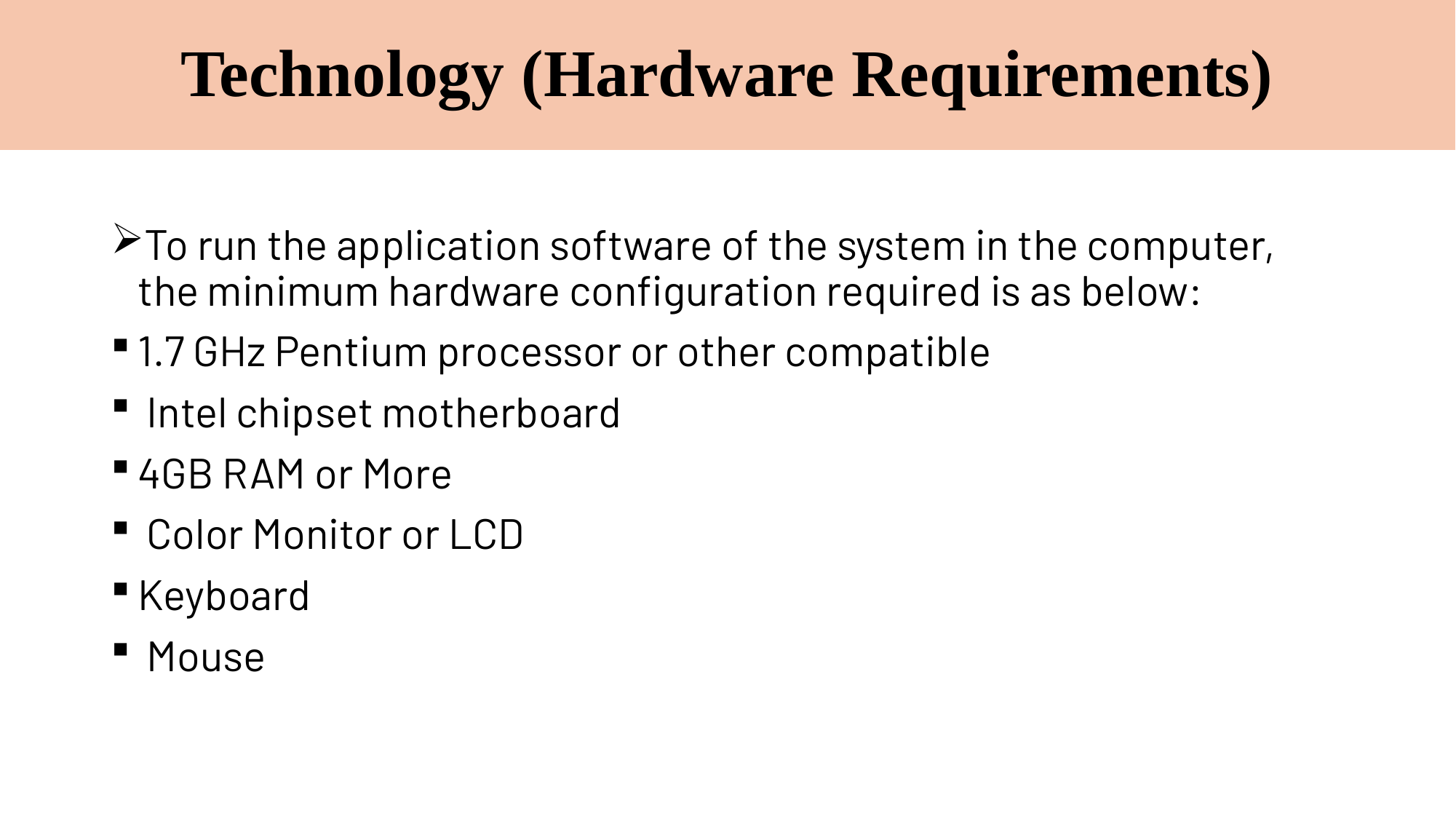

# Technology (Hardware Requirements)
To run the application software of the system in the computer, the minimum hardware configuration required is as below:
1.7 GHz Pentium processor or other compatible
 Intel chipset motherboard
4GB RAM or More
 Color Monitor or LCD
Keyboard
 Mouse